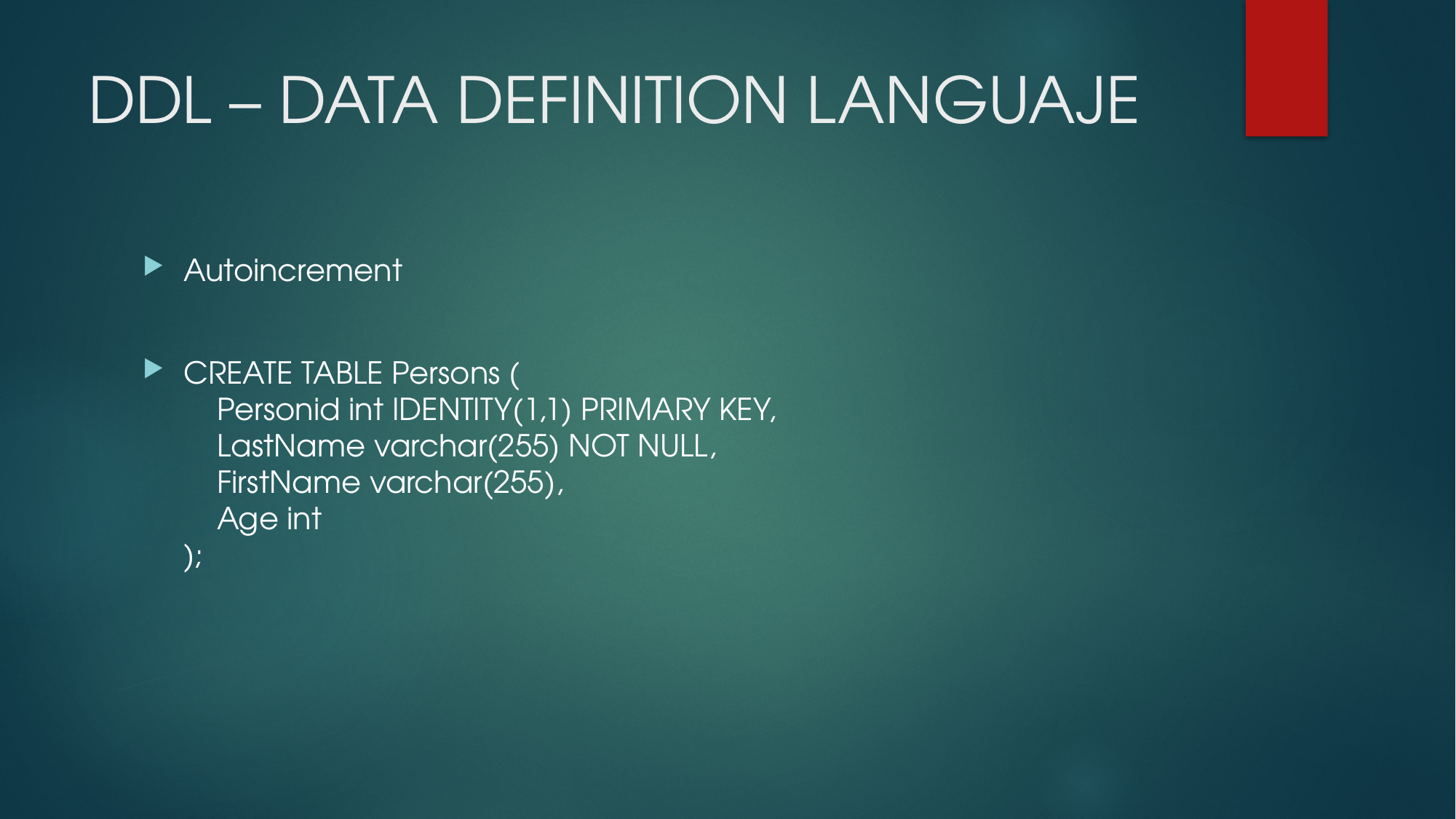

# DDL – DATA DEFINITION LANGUAJE
Autoincrement

CREATE TABLE Persons (
    Personid int IDENTITY(1,1) PRIMARY KEY,
    LastName varchar(255) NOT NULL,
    FirstName varchar(255),
    Age int
);